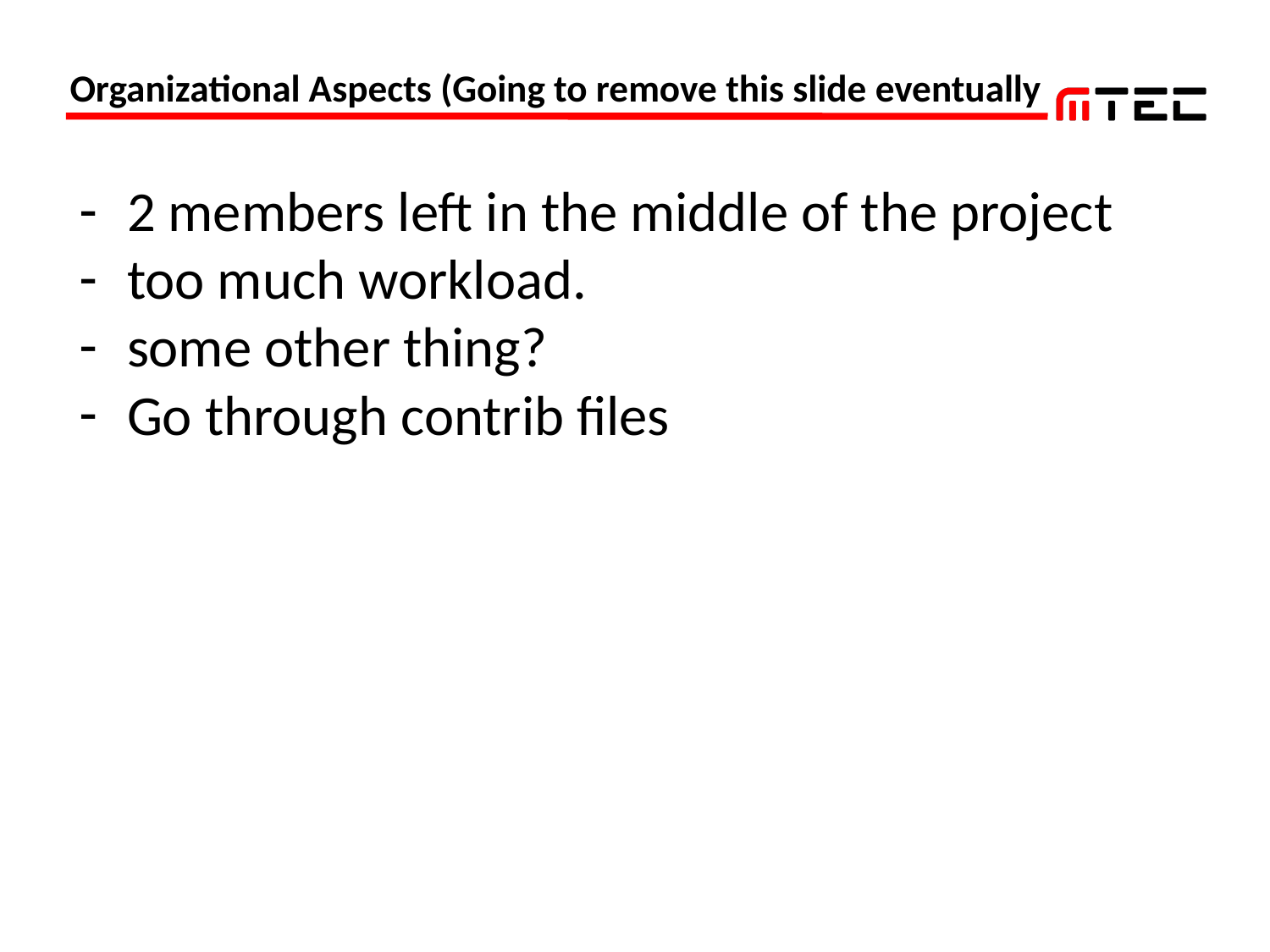

# Organizational Aspects (Going to remove this slide eventually
2 members left in the middle of the project
too much workload.
some other thing?
Go through contrib files